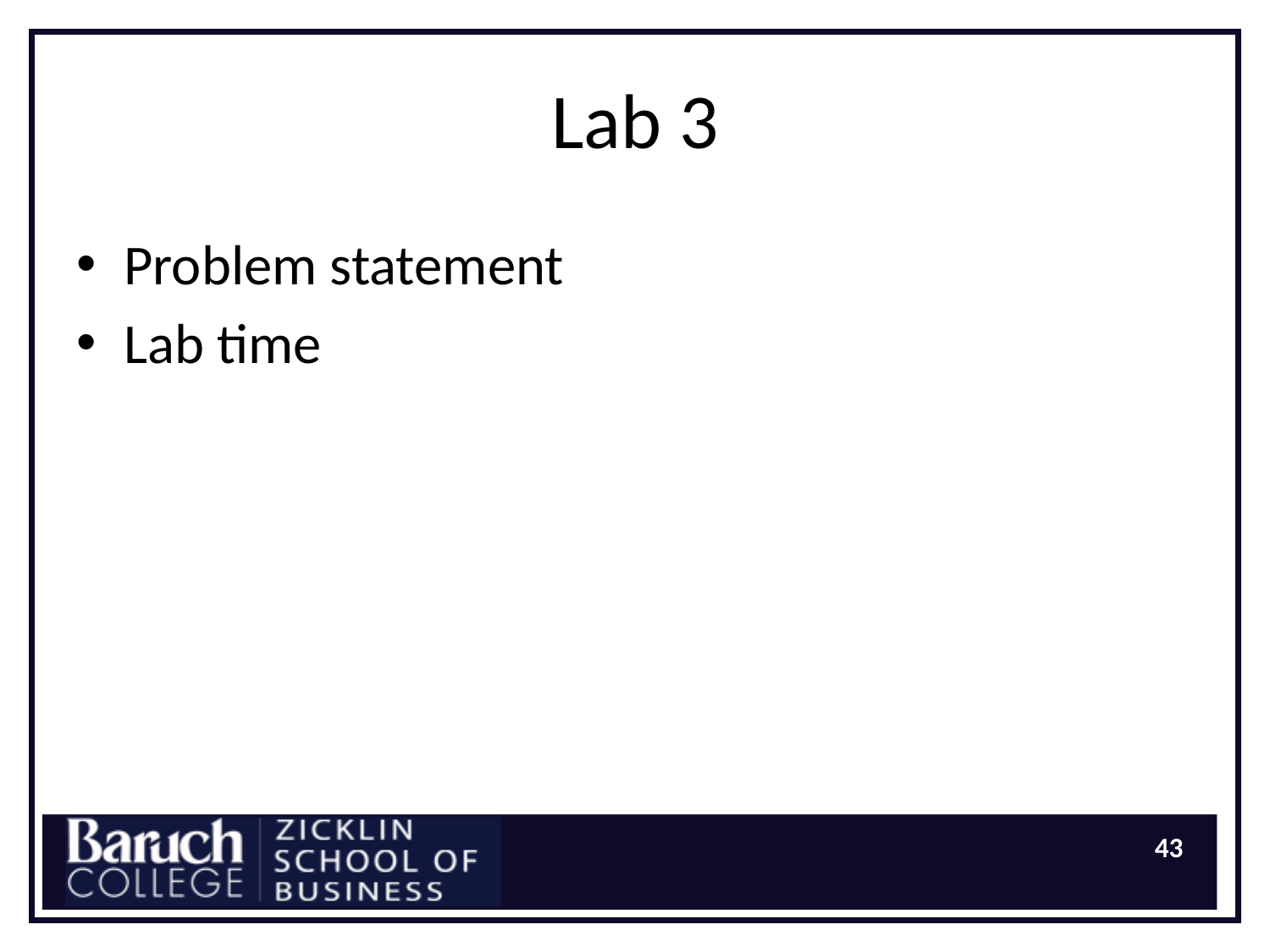

# Lab 3
Problem statement
Lab time
43